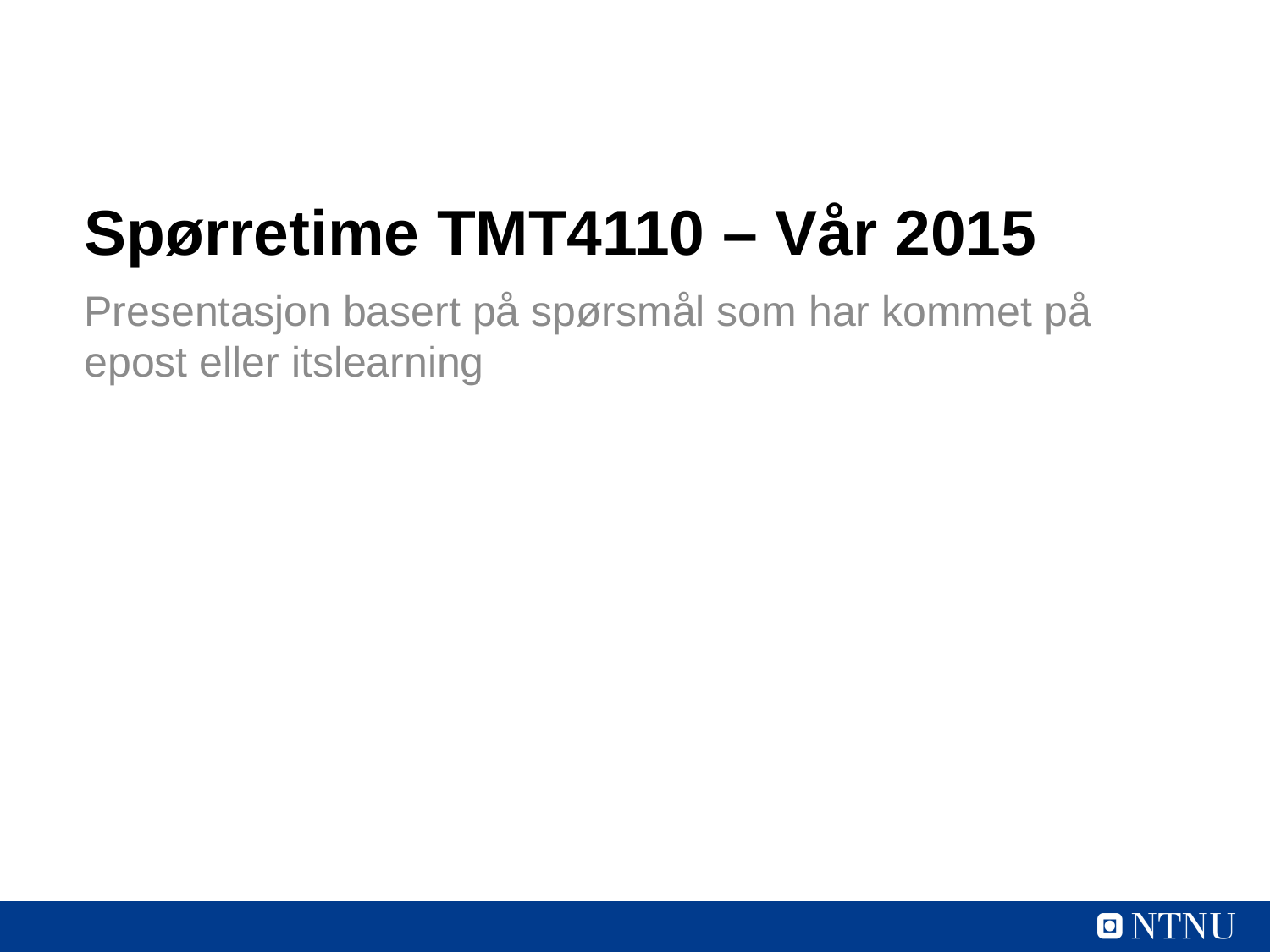

# Spørretime TMT4110 – Vår 2015
Presentasjon basert på spørsmål som har kommet på epost eller itslearning